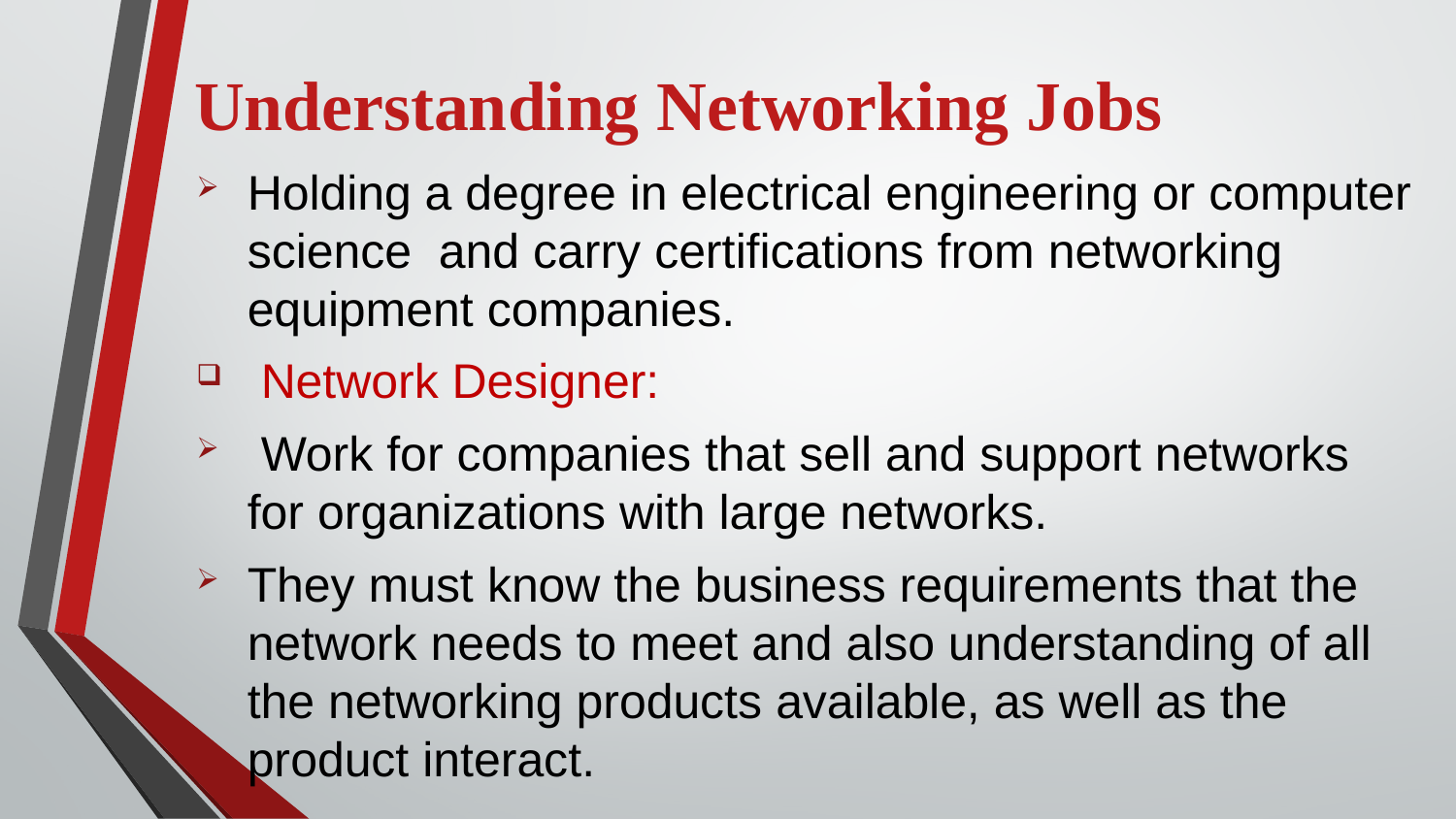

Understanding Networking Jobs

Holding a degree in electrical engineering or computer science  and carry certifications from networking equipment companies.
 Network Designer:
 Work for companies that sell and support networks for organizations with large networks.
They must know the business requirements that the network needs to meet and also understanding of all the networking products available, as well as the product interact.